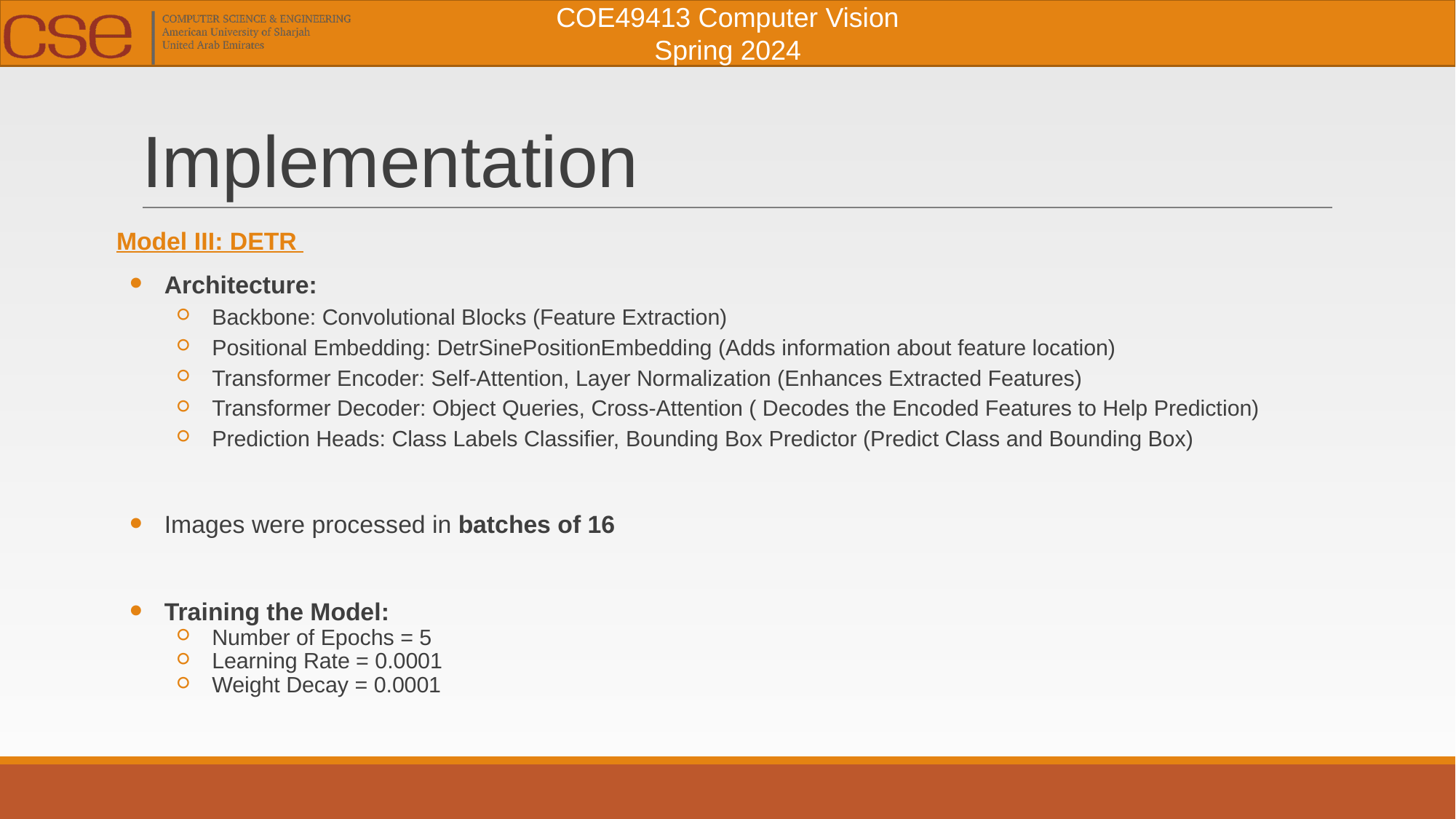

# Implementation
Model III: DETR
Architecture:
Backbone: Convolutional Blocks (Feature Extraction)
Positional Embedding: DetrSinePositionEmbedding (Adds information about feature location)
Transformer Encoder: Self-Attention, Layer Normalization (Enhances Extracted Features)
Transformer Decoder: Object Queries, Cross-Attention ( Decodes the Encoded Features to Help Prediction)
Prediction Heads: Class Labels Classifier, Bounding Box Predictor (Predict Class and Bounding Box)

Images were processed in batches of 16

Training the Model:
Number of Epochs = 5
Learning Rate = 0.0001
Weight Decay = 0.0001